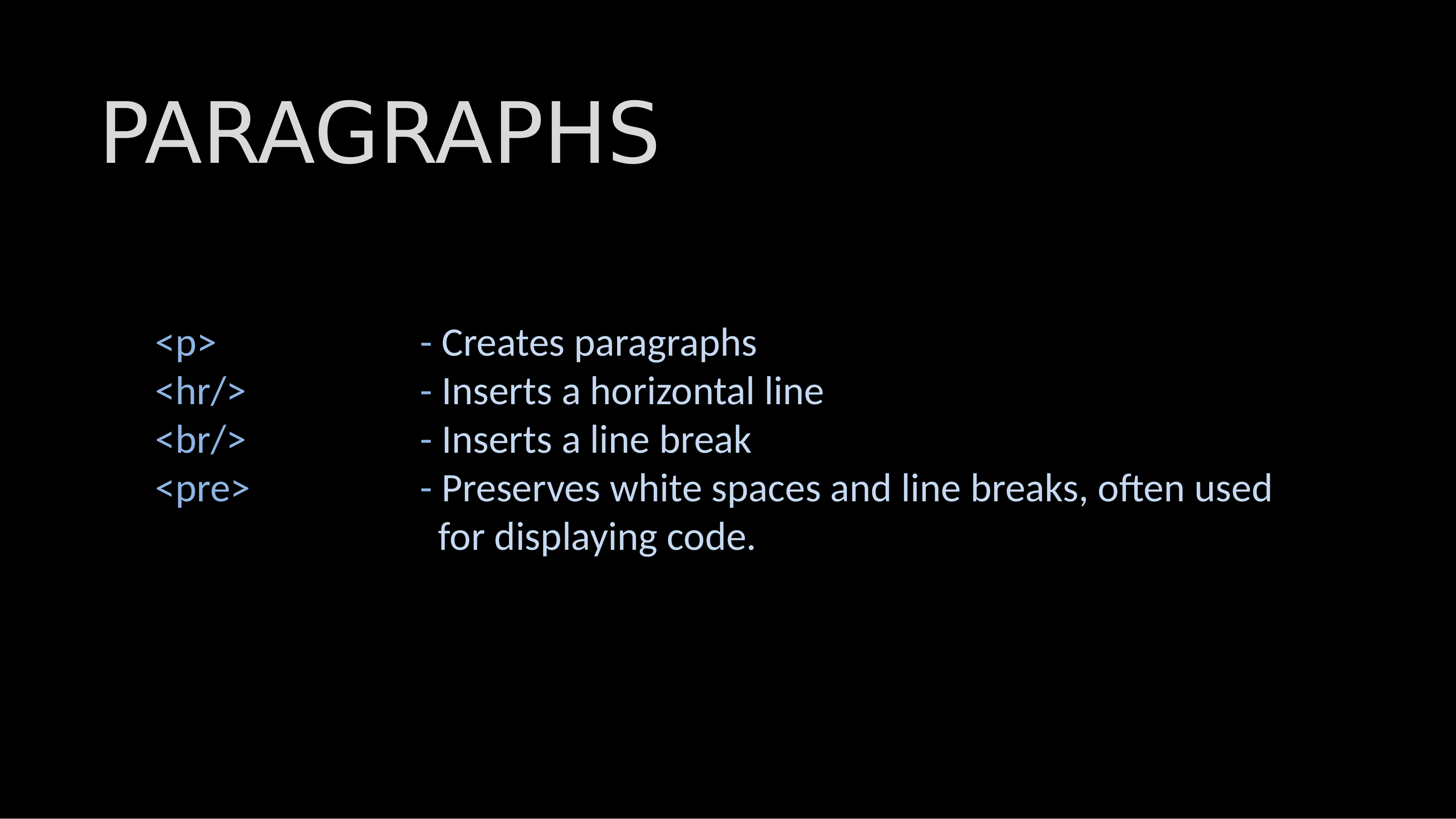

# PARAGRAPHS
<p>				- Creates paragraphs
<hr/>			- Inserts a horizontal line
<br/>			- Inserts a line break
<pre>			- Preserves white spaces and line breaks, often used 				  for displaying code.